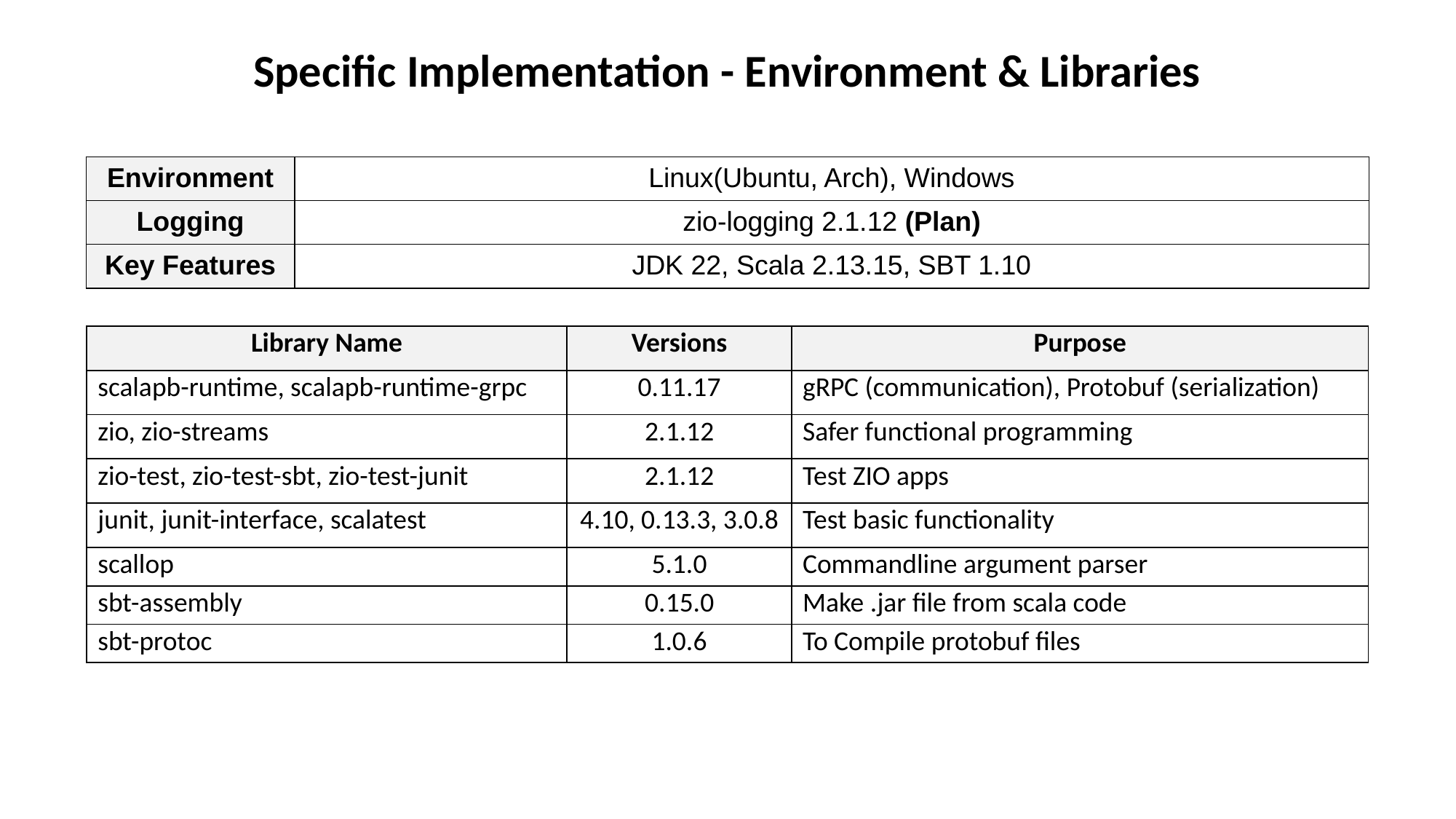

Specific Implementation - Environment & Libraries
| Environment | Linux(Ubuntu, Arch), Windows |
| --- | --- |
| Logging | zio-logging 2.1.12 (Plan) |
| Key Features | JDK 22, Scala 2.13.15, SBT 1.10 |
| Library Name | Versions | Purpose |
| --- | --- | --- |
| scalapb-runtime, scalapb-runtime-grpc | 0.11.17 | gRPC (communication), Protobuf (serialization) |
| zio, zio-streams | 2.1.12 | Safer functional programming |
| zio-test, zio-test-sbt, zio-test-junit | 2.1.12 | Test ZIO apps |
| junit, junit-interface, scalatest | 4.10, 0.13.3, 3.0.8 | Test basic functionality |
| scallop | 5.1.0 | Commandline argument parser |
| sbt-assembly | 0.15.0 | Make .jar file from scala code |
| sbt-protoc | 1.0.6 | To Compile protobuf files |